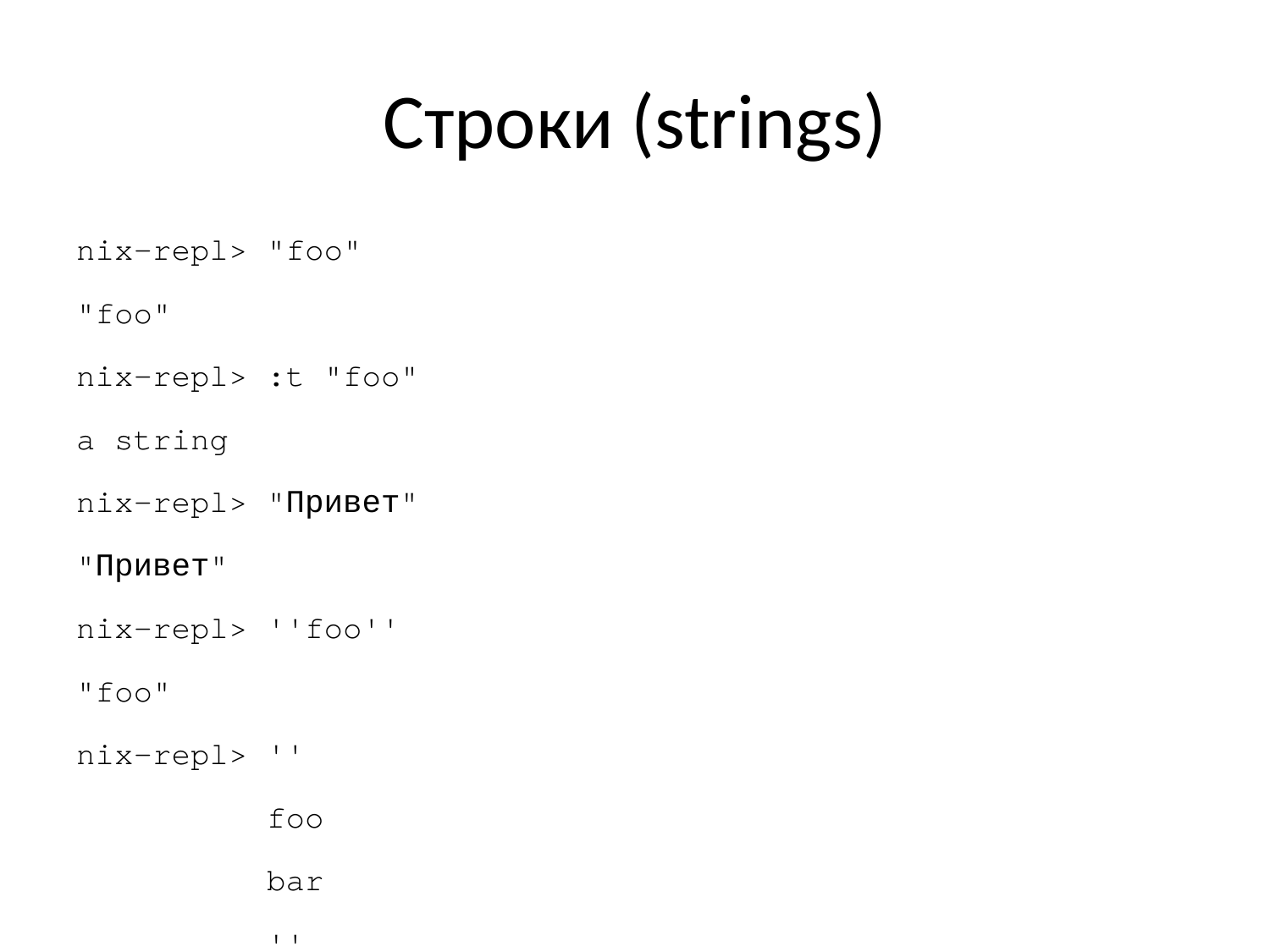

# Строки (strings)
nix-repl> "foo"
"foo"
nix-repl> :t "foo"
a string
nix-repl> "Привет"
"Привет"
nix-repl> ''foo''
"foo"
nix-repl> ''
          foo
          bar
          ''
"foo\nbar\n"